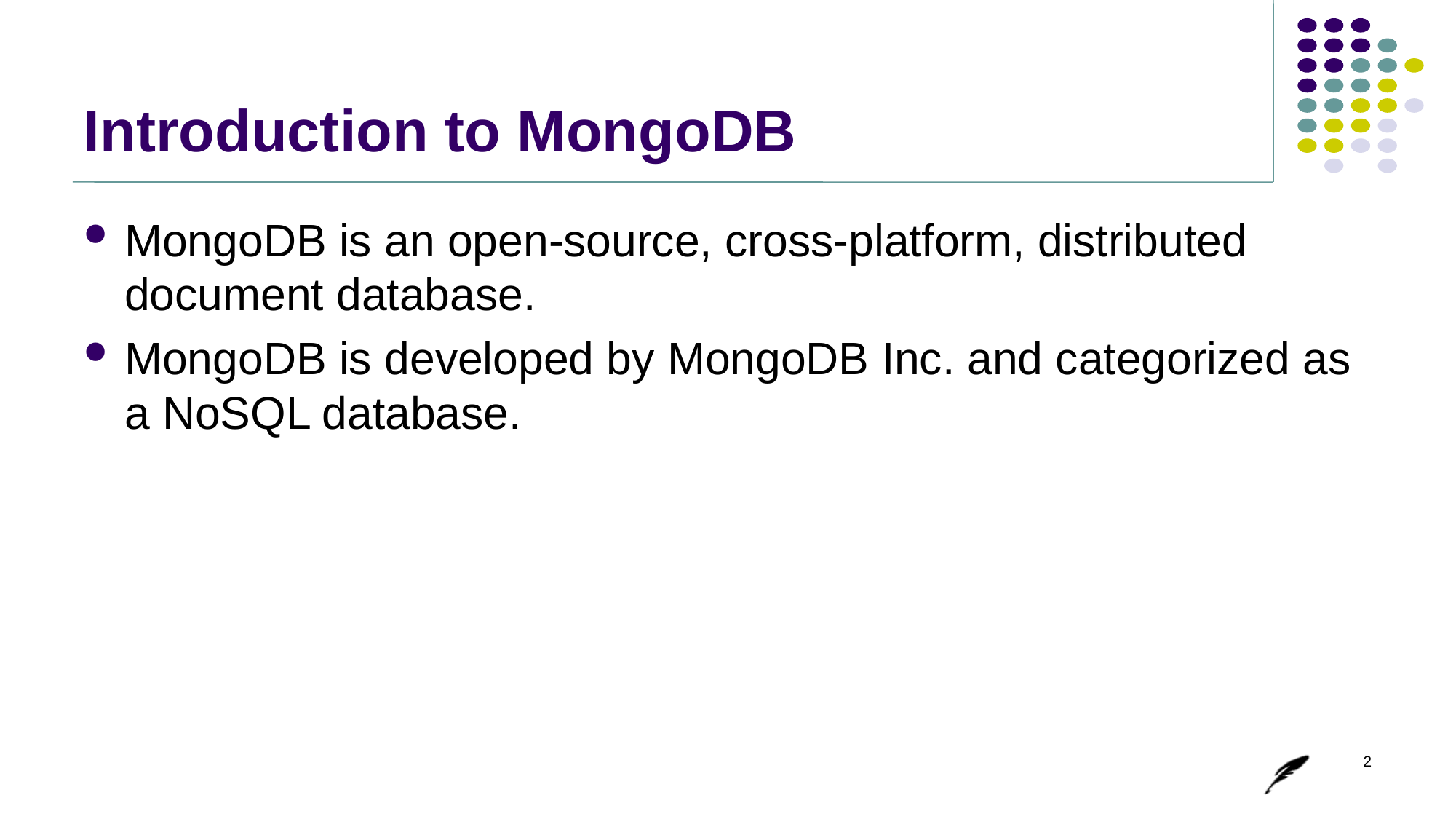

# Introduction to MongoDB
MongoDB is an open-source, cross-platform, distributed document database.
MongoDB is developed by MongoDB Inc. and categorized as a NoSQL database.

2